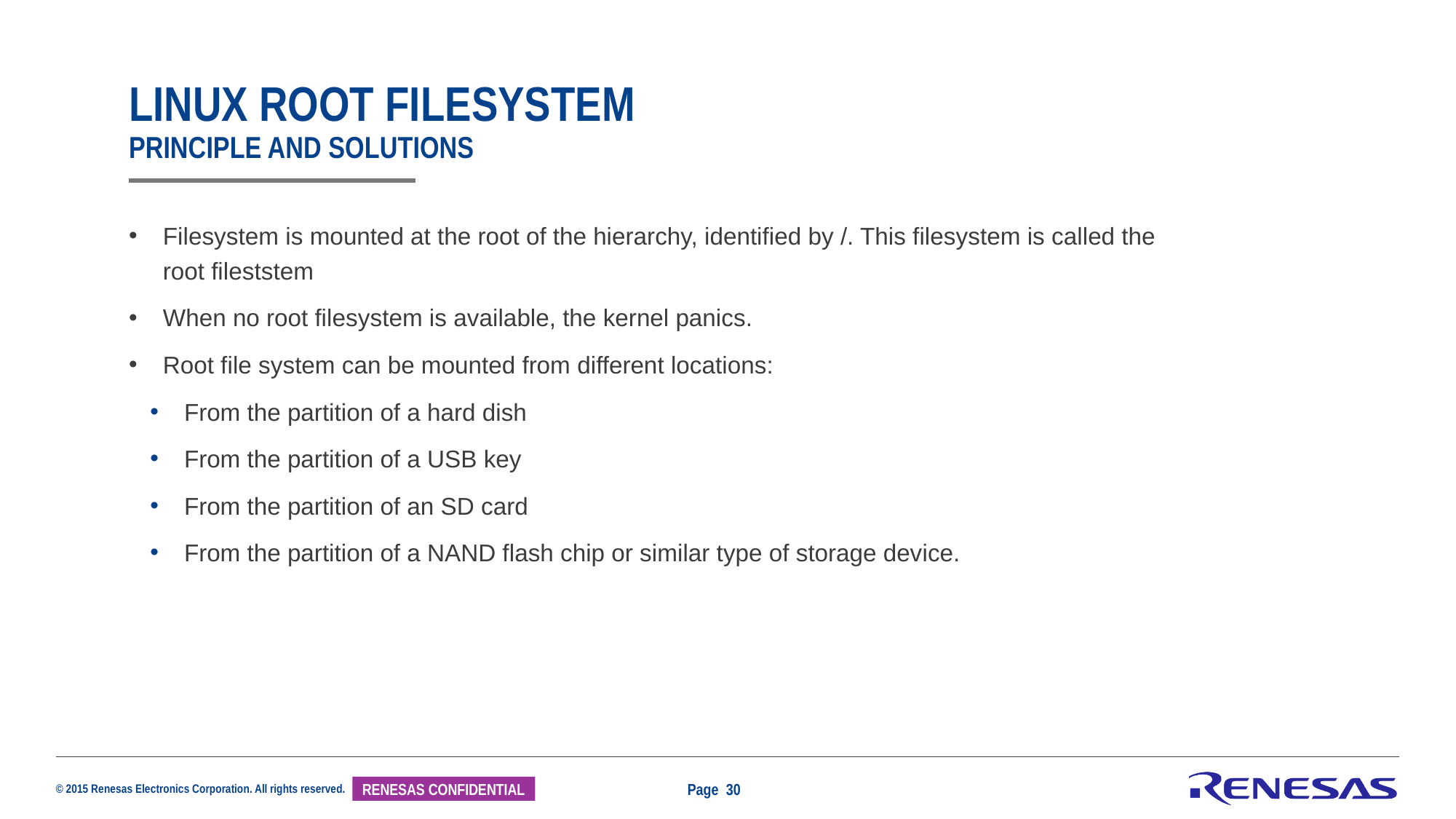

# Linux root filesystem principle and solutions
Filesystem is mounted at the root of the hierarchy, identified by /. This filesystem is called the root fileststem
When no root filesystem is available, the kernel panics.
Root file system can be mounted from different locations:
From the partition of a hard dish
From the partition of a USB key
From the partition of an SD card
From the partition of a NAND flash chip or similar type of storage device.
Page  30